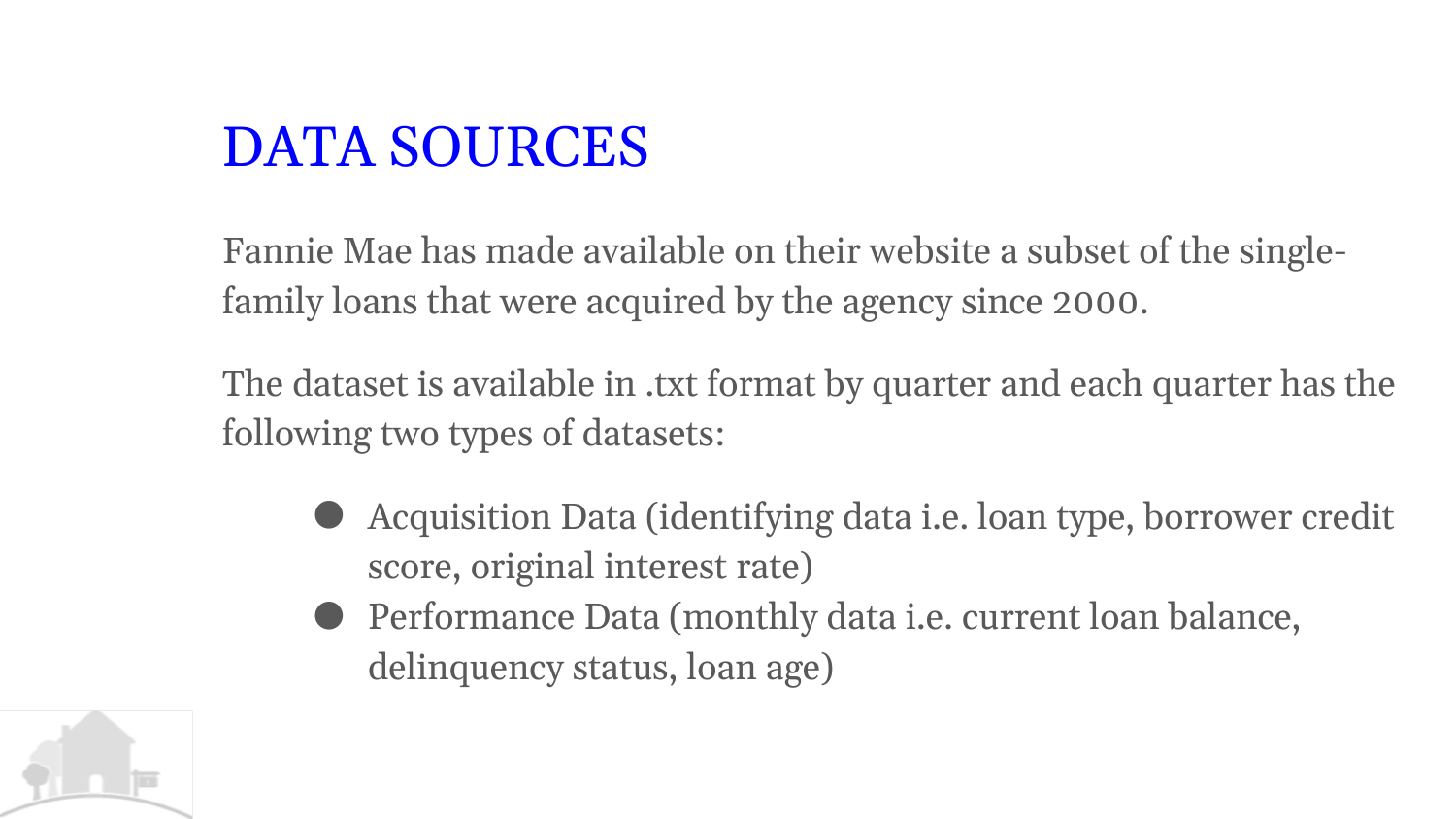

# DATA SOURCES
Fannie Mae has made available on their website a subset of the single-family loans that were acquired by the agency since 2000.
The dataset is available in .txt format by quarter and each quarter has the following two types of datasets:
Acquisition Data (identifying data i.e. loan type, borrower credit score, original interest rate)
Performance Data (monthly data i.e. current loan balance, delinquency status, loan age)